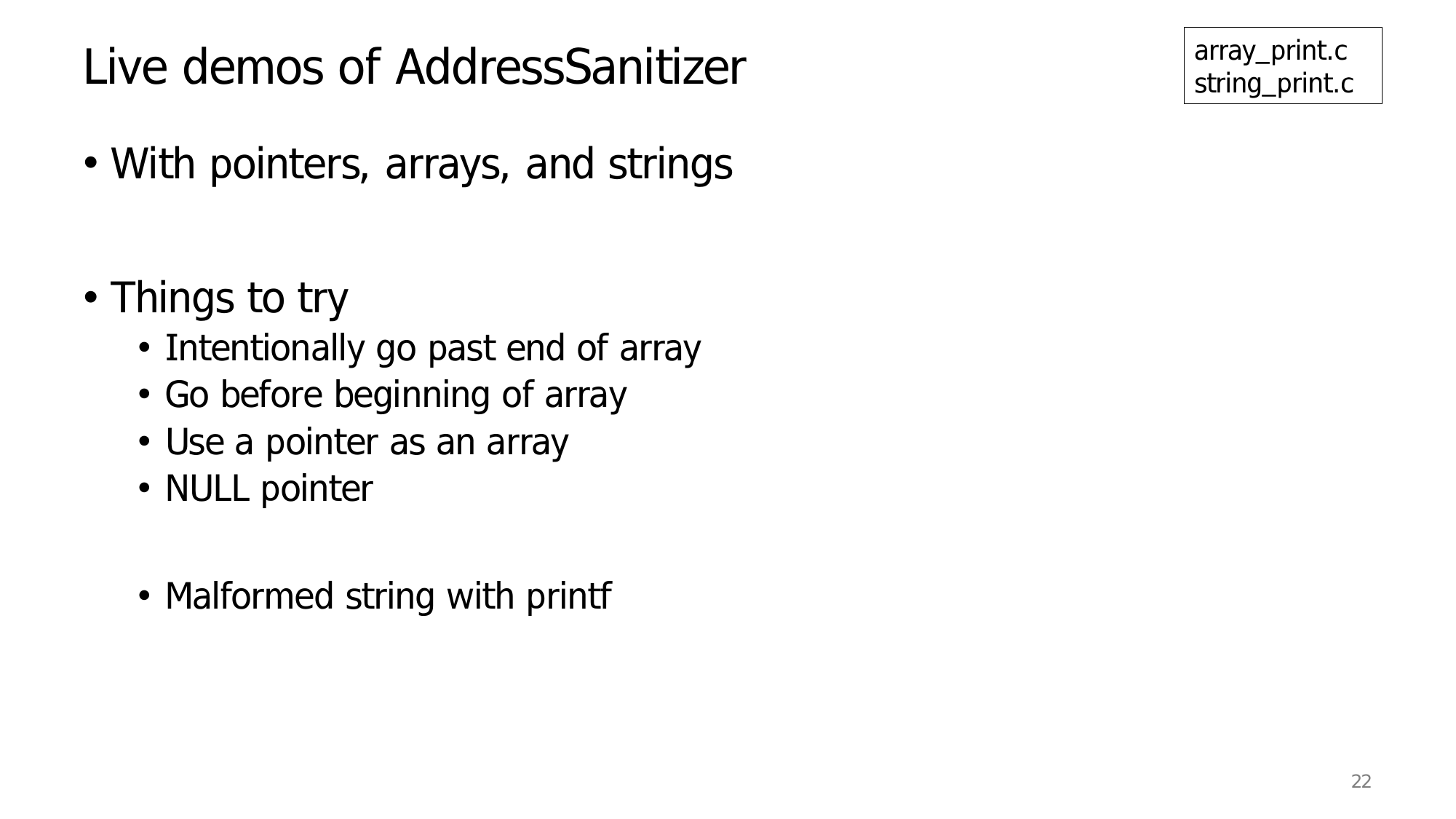

# Live demos of AddressSanitizer
array_print.c
string_print.c
With pointers, arrays, and strings

Things to try
Intentionally go past end of array
Go before beginning of array
Use a pointer as an array
NULL pointer

Malformed string with printf
22